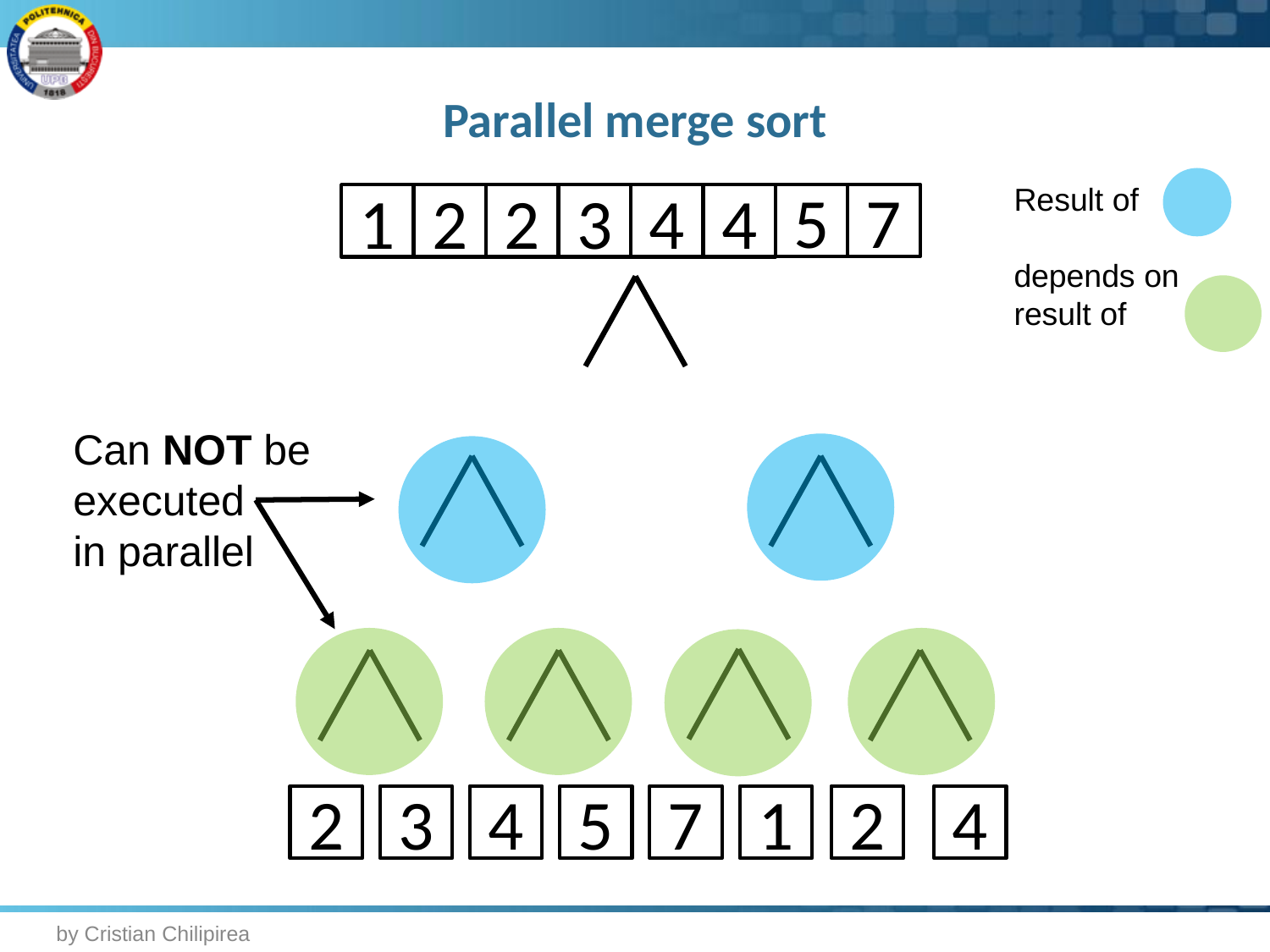

# Parallel merge sort

Result of

depends on result of
5
7
1
2
2
3
4
4

Can NOT be executed
in parallel

2
3
4
5
7
1
2
4
by Cristian Chilipirea